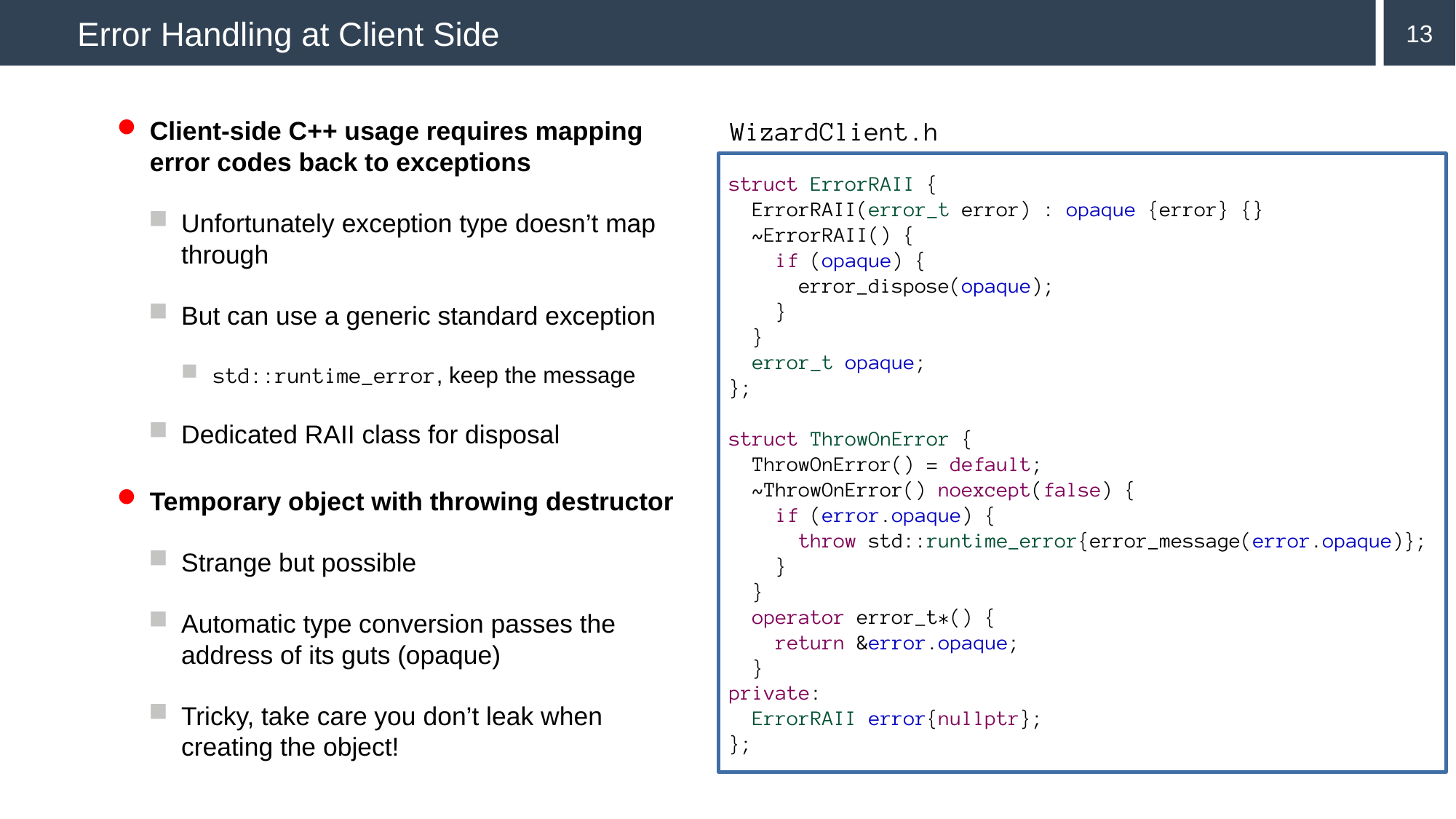

# Error Handling at Client Side
13
WizardClient.h
Client-side C++ usage requires mapping error codes back to exceptions
Unfortunately exception type doesn’t map through
But can use a generic standard exception
std::runtime_error, keep the message
Dedicated RAII class for disposal
Temporary object with throwing destructor
Strange but possible
Automatic type conversion passes the address of its guts (opaque)
Tricky, take care you don’t leak when creating the object!

struct ErrorRAII {
  ErrorRAII(error_t error) : opaque {error} {}
  ~ErrorRAII() {
    if (opaque) {
      error_dispose(opaque);
    }
  }
  error_t opaque;
};

struct ThrowOnError {
  ThrowOnError() = default;
  ~ThrowOnError() noexcept(false) {
    if (error.opaque) {
      throw std::runtime_error{error_message(error.opaque)};
    }
  }
  operator error_t*() {
    return &error.opaque;
  }
private:
  ErrorRAII error{nullptr};
};